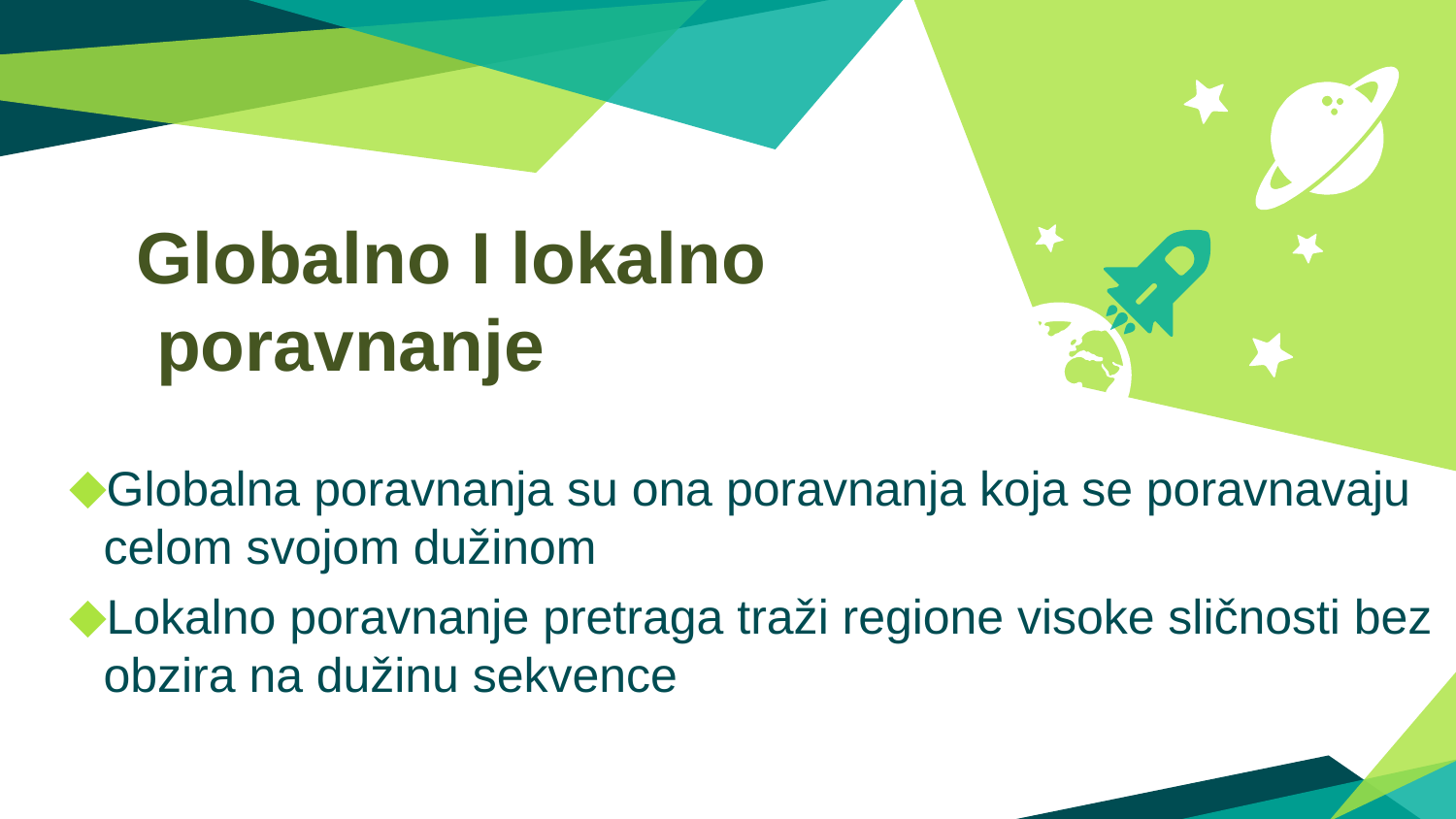

Globalno I lokalno
 poravnanje

Globalna poravnanja su ona poravnanja koja se poravnavaju celom svojom dužinom
Lokalno poravnanje pretraga traži regione visoke sličnosti bez obzira na dužinu sekvence